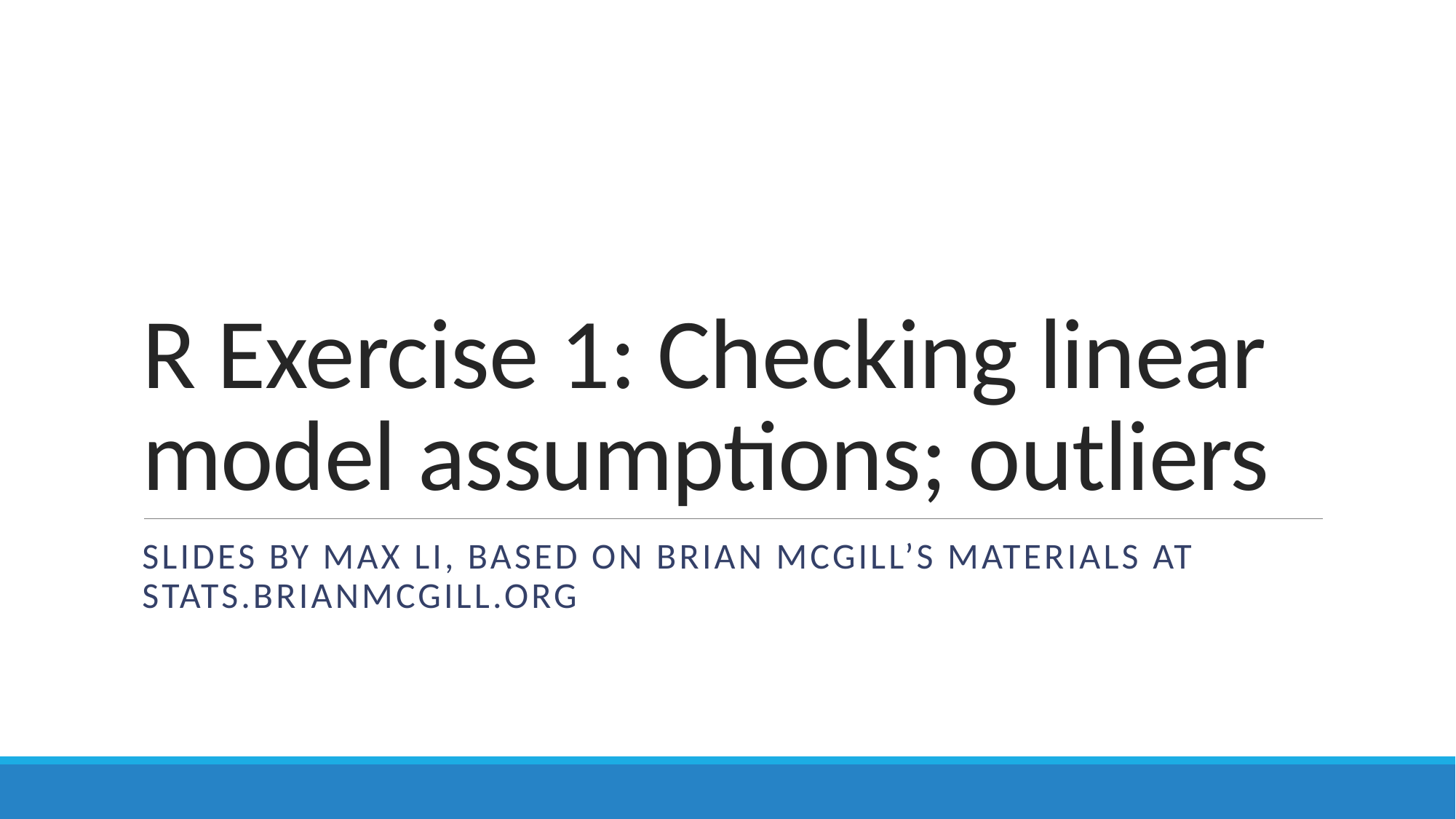

# R Exercise 1: Checking linear model assumptions; outliers
Slides by Max Li, based on Brian McGill’s materials at stats.brianmcgill.org